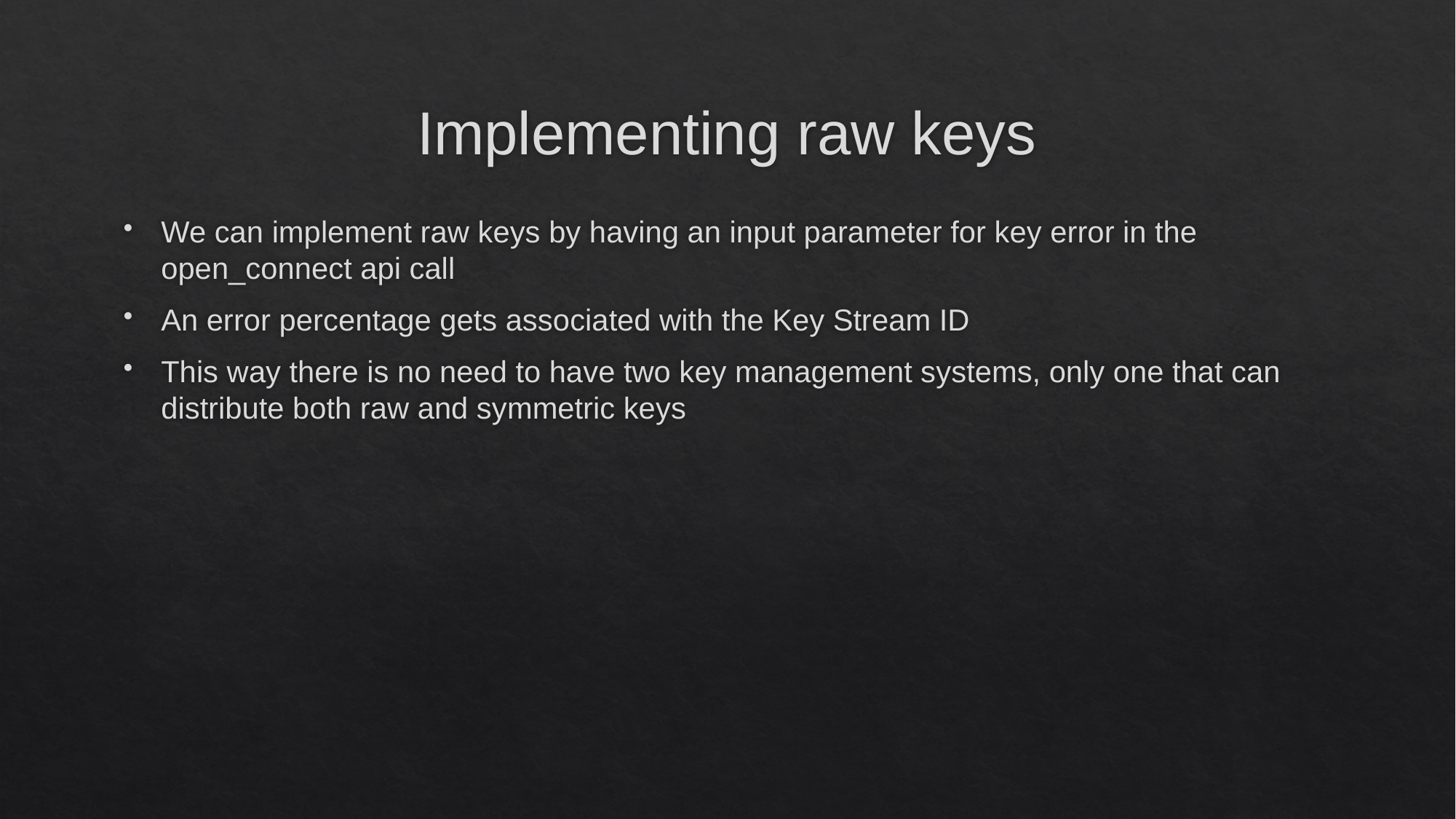

# Implementing raw keys
We can implement raw keys by having an input parameter for key error in the open_connect api call
An error percentage gets associated with the Key Stream ID
This way there is no need to have two key management systems, only one that can distribute both raw and symmetric keys